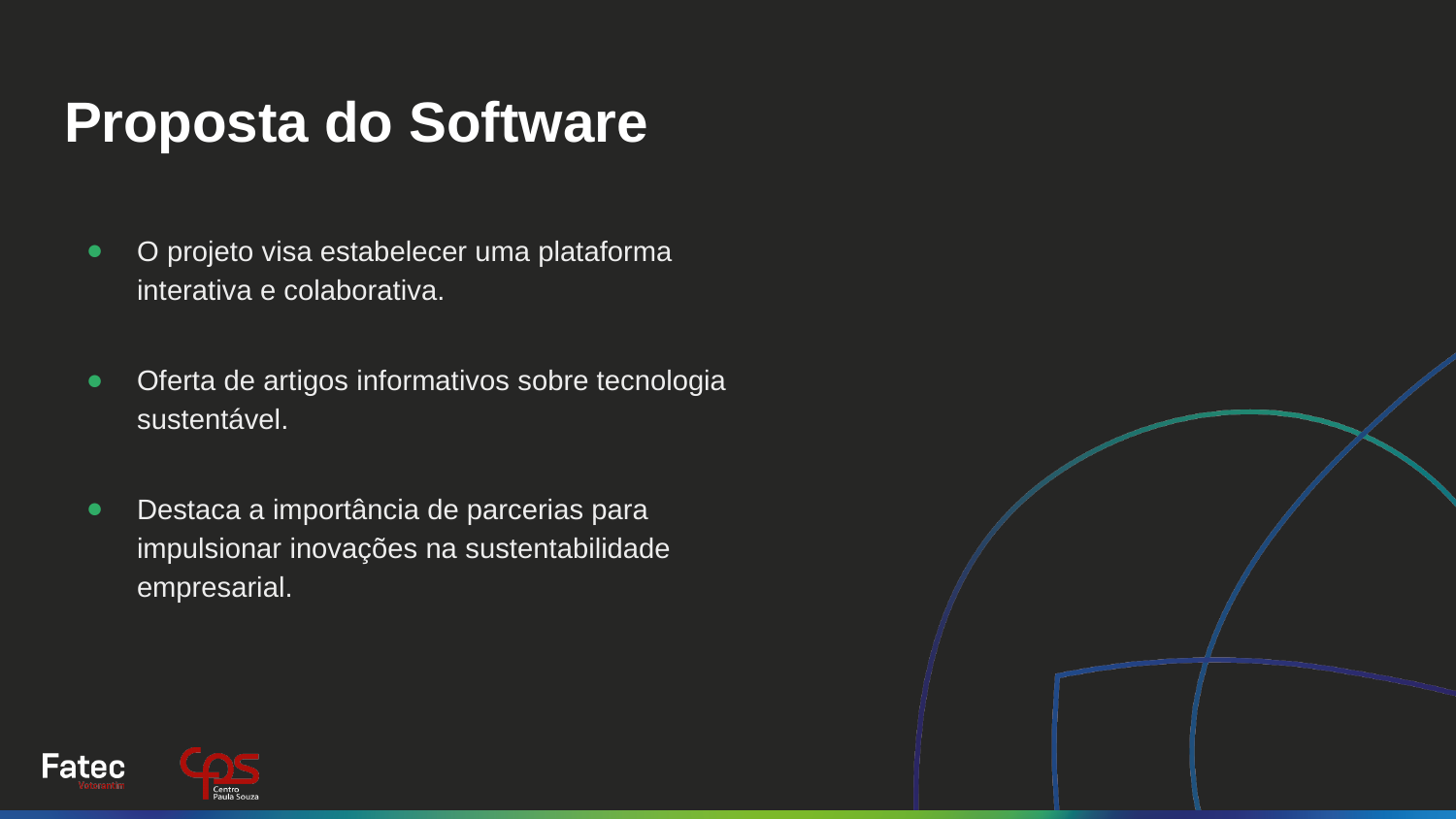

# Proposta do Software
O projeto visa estabelecer uma plataforma interativa e colaborativa.

Oferta de artigos informativos sobre tecnologia sustentável.

Destaca a importância de parcerias para impulsionar inovações na sustentabilidade empresarial.